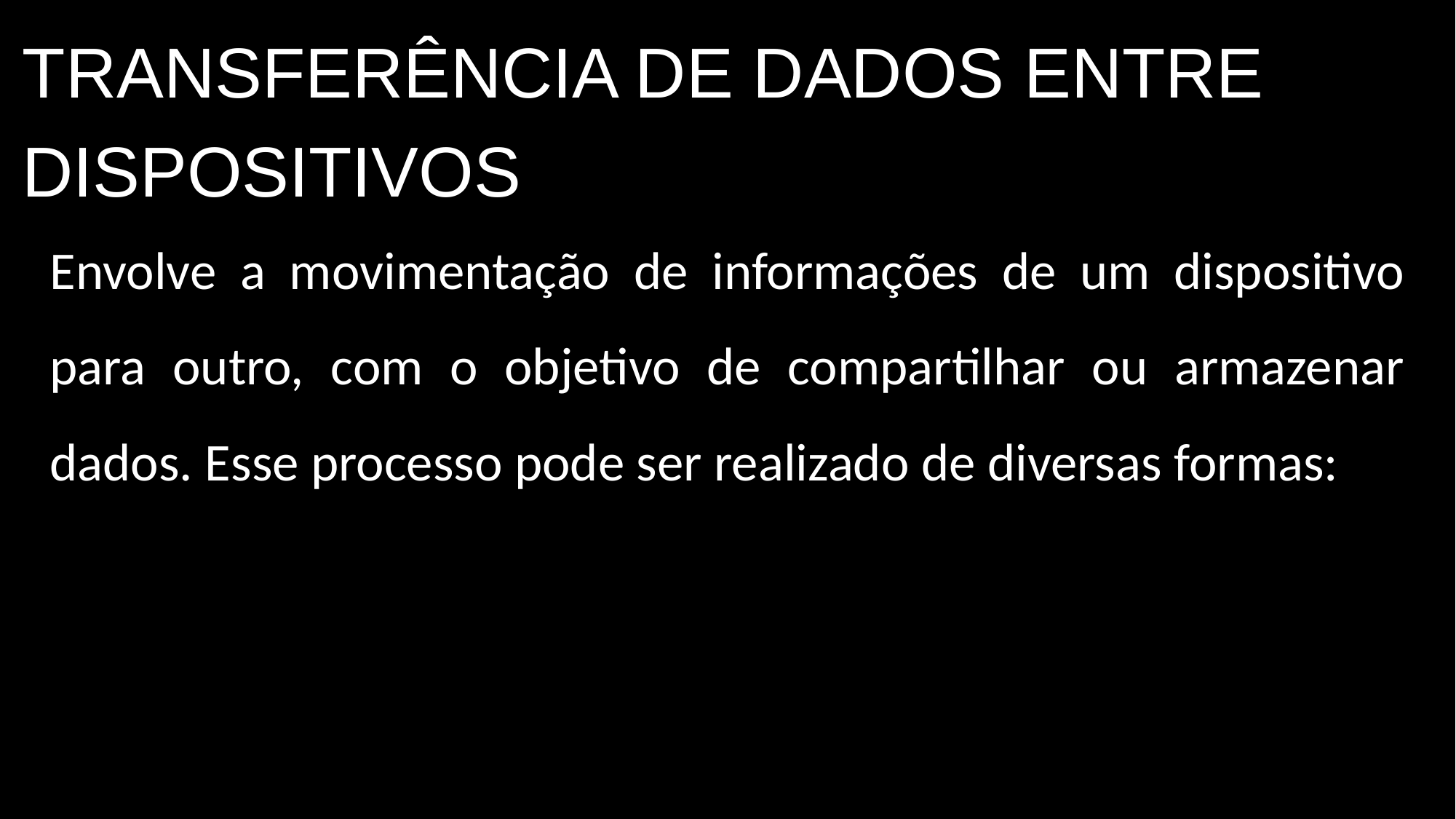

TRANSFERÊNCIA DE DADOS ENTRE DISPOSITIVOS
Envolve a movimentação de informações de um dispositivo para outro, com o objetivo de compartilhar ou armazenar dados. Esse processo pode ser realizado de diversas formas: